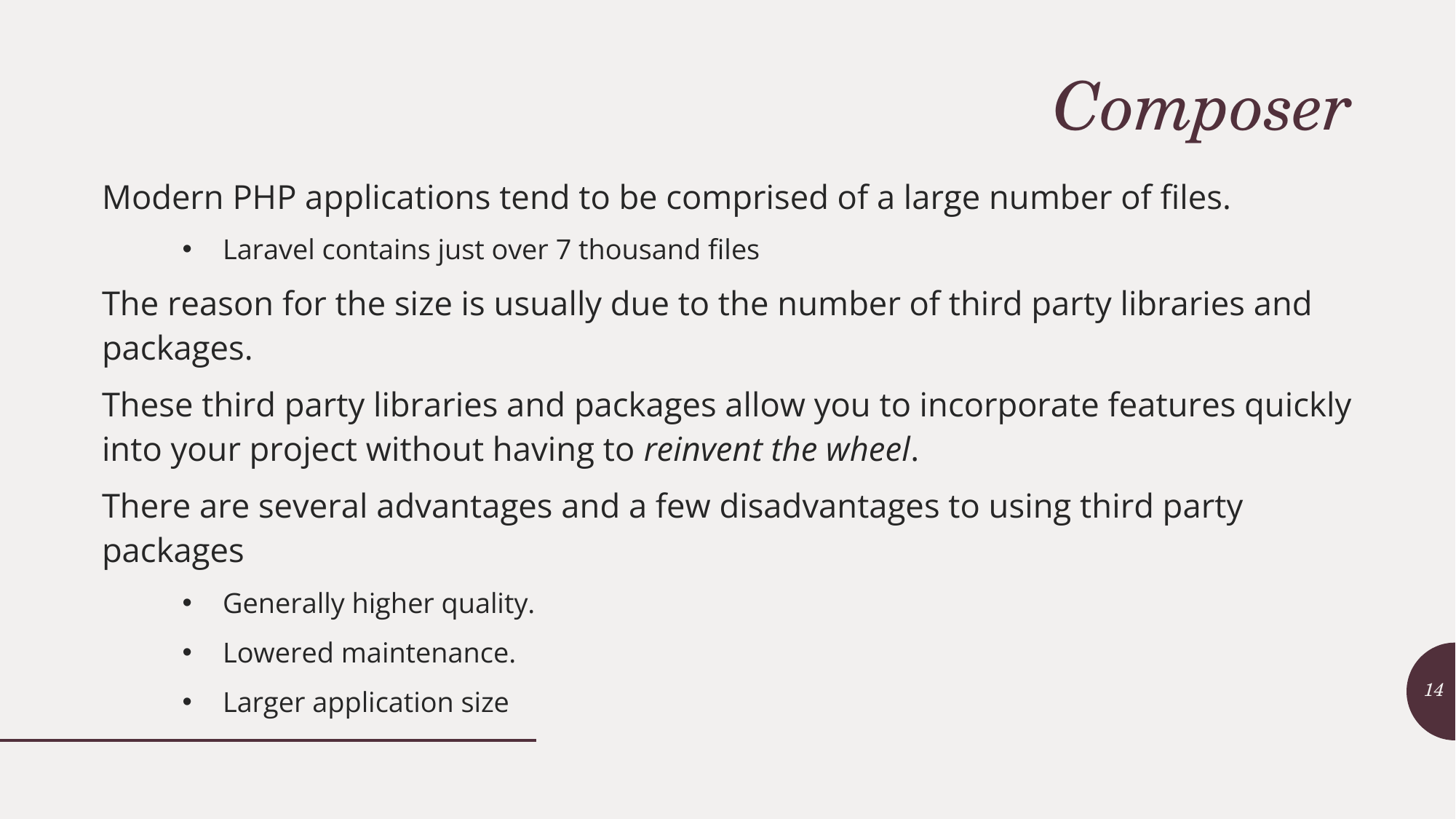

# Composer
Modern PHP applications tend to be comprised of a large number of files.
Laravel contains just over 7 thousand files
The reason for the size is usually due to the number of third party libraries and packages.
These third party libraries and packages allow you to incorporate features quickly into your project without having to reinvent the wheel.
There are several advantages and a few disadvantages to using third party packages
Generally higher quality.
Lowered maintenance.
Larger application size
14